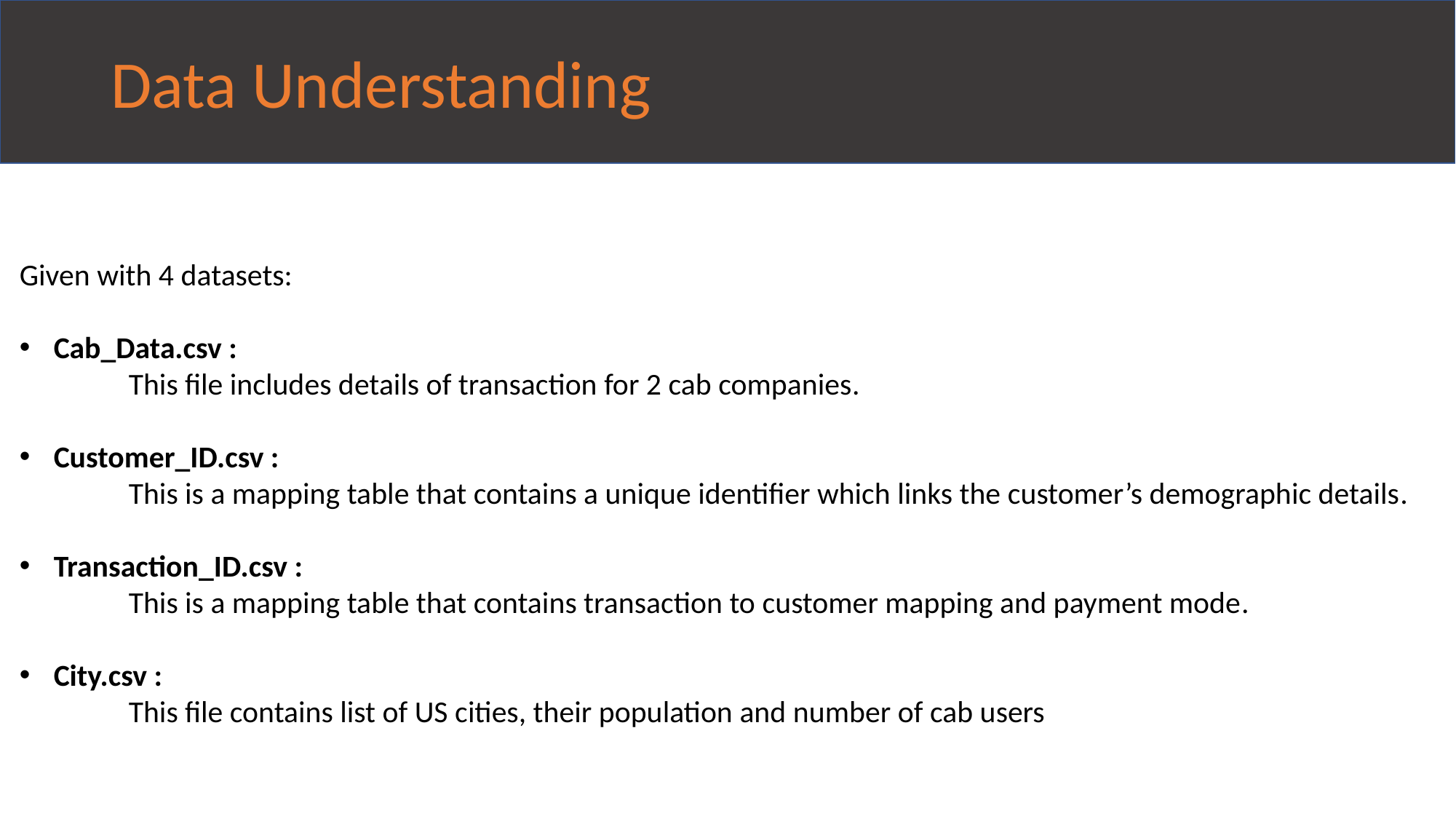

# Data Understanding
Given with 4 datasets:

Cab_Data.csv :
	This file includes details of transaction for 2 cab companies.

Customer_ID.csv :
	This is a mapping table that contains a unique identifier which links the customer’s demographic details.

Transaction_ID.csv :
	This is a mapping table that contains transaction to customer mapping and payment mode.

City.csv :
	This file contains list of US cities, their population and number of cab users